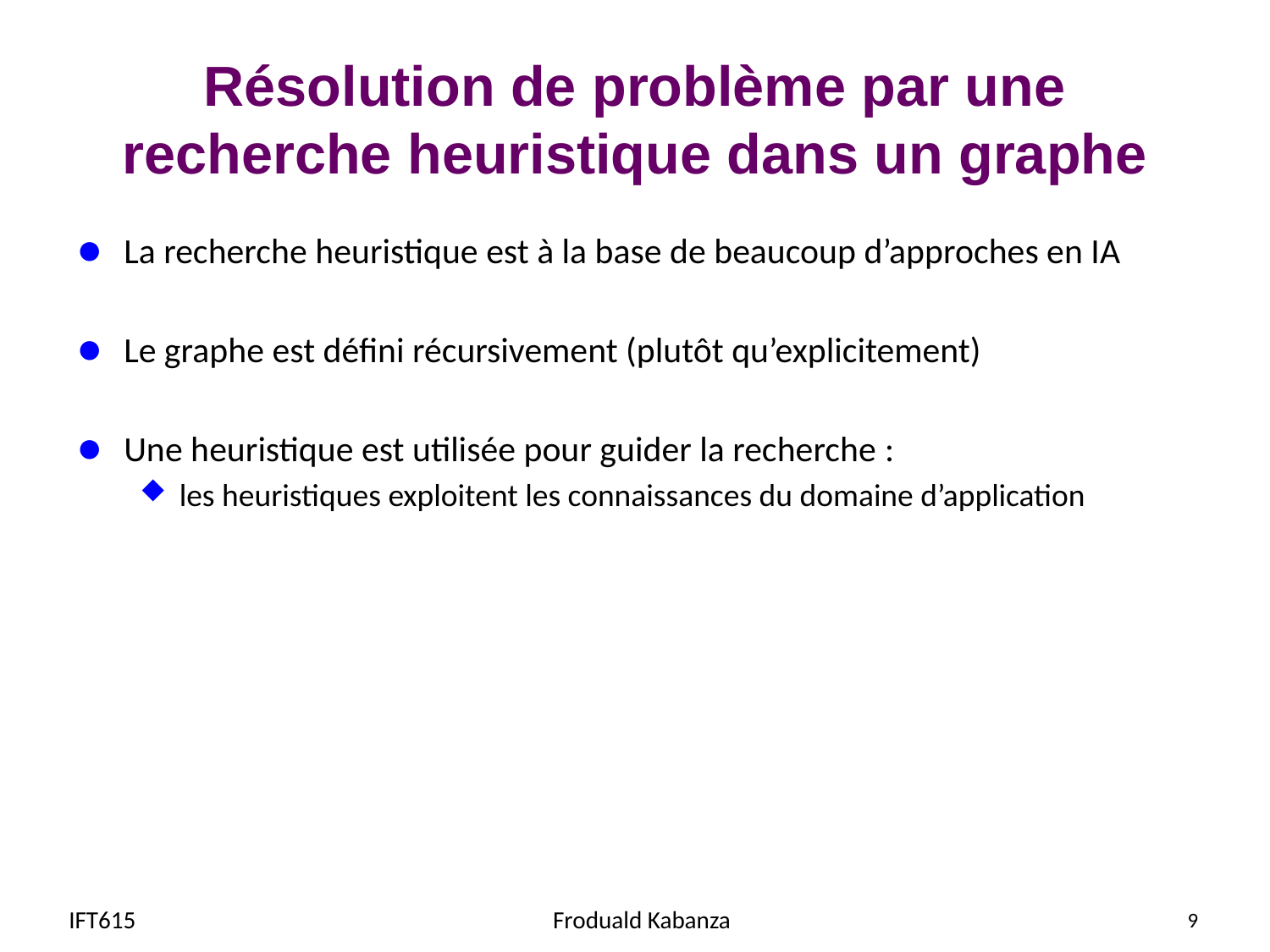

# Résolution de problème par une recherche heuristique dans un graphe
La recherche heuristique est à la base de beaucoup d’approches en IA

Le graphe est défini récursivement (plutôt qu’explicitement)

Une heuristique est utilisée pour guider la recherche :
les heuristiques exploitent les connaissances du domaine d’application
IFT615
Froduald Kabanza
9